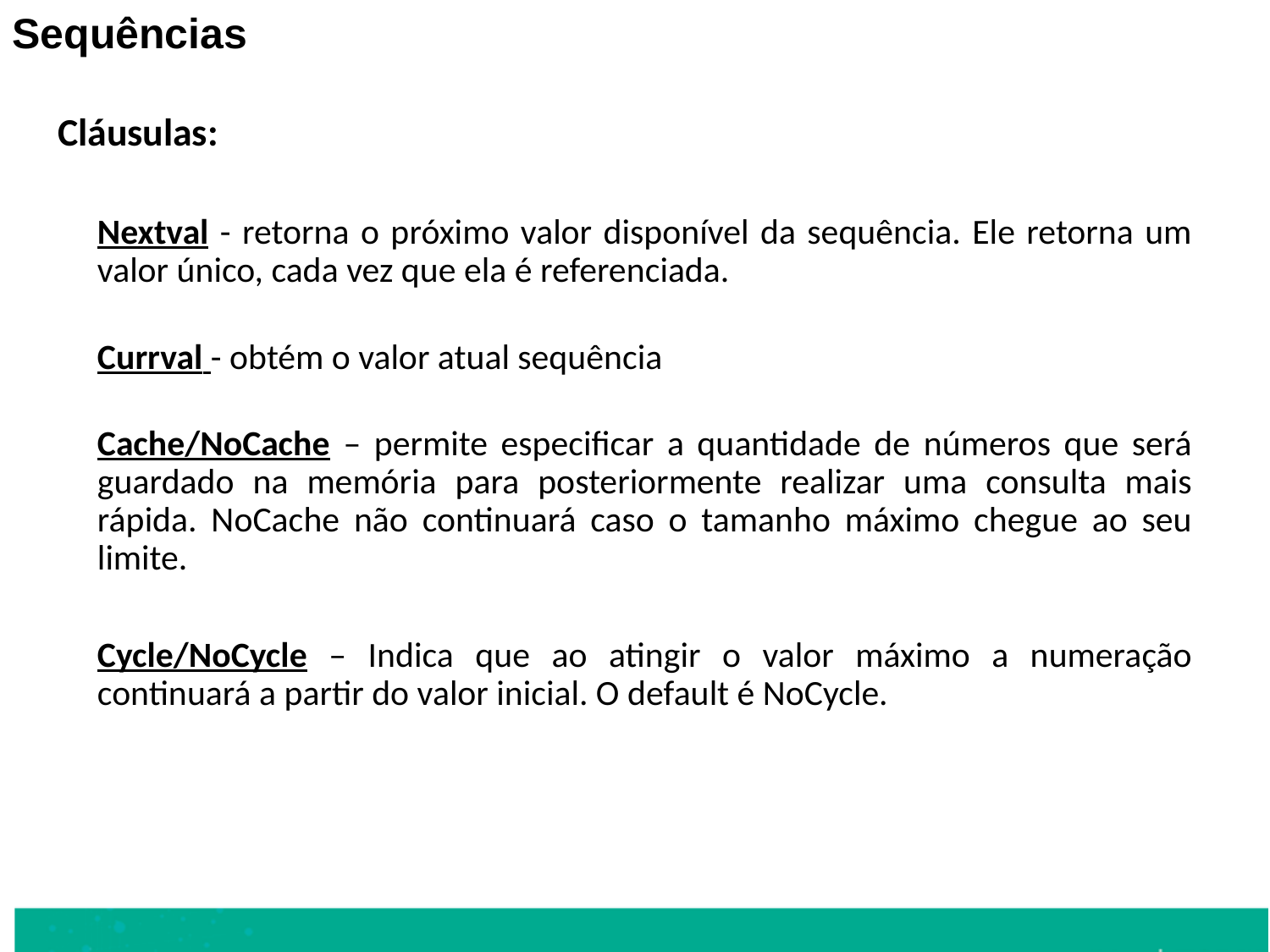

Sequências
Cláusulas:

	Nextval - retorna o próximo valor disponível da sequência. Ele retorna um valor único, cada vez que ela é referenciada.
Currval - obtém o valor atual sequência
	Cache/NoCache – permite especificar a quantidade de números que será guardado na memória para posteriormente realizar uma consulta mais rápida. NoCache não continuará caso o tamanho máximo chegue ao seu limite.

	Cycle/NoCycle – Indica que ao atingir o valor máximo a numeração continuará a partir do valor inicial. O default é NoCycle.